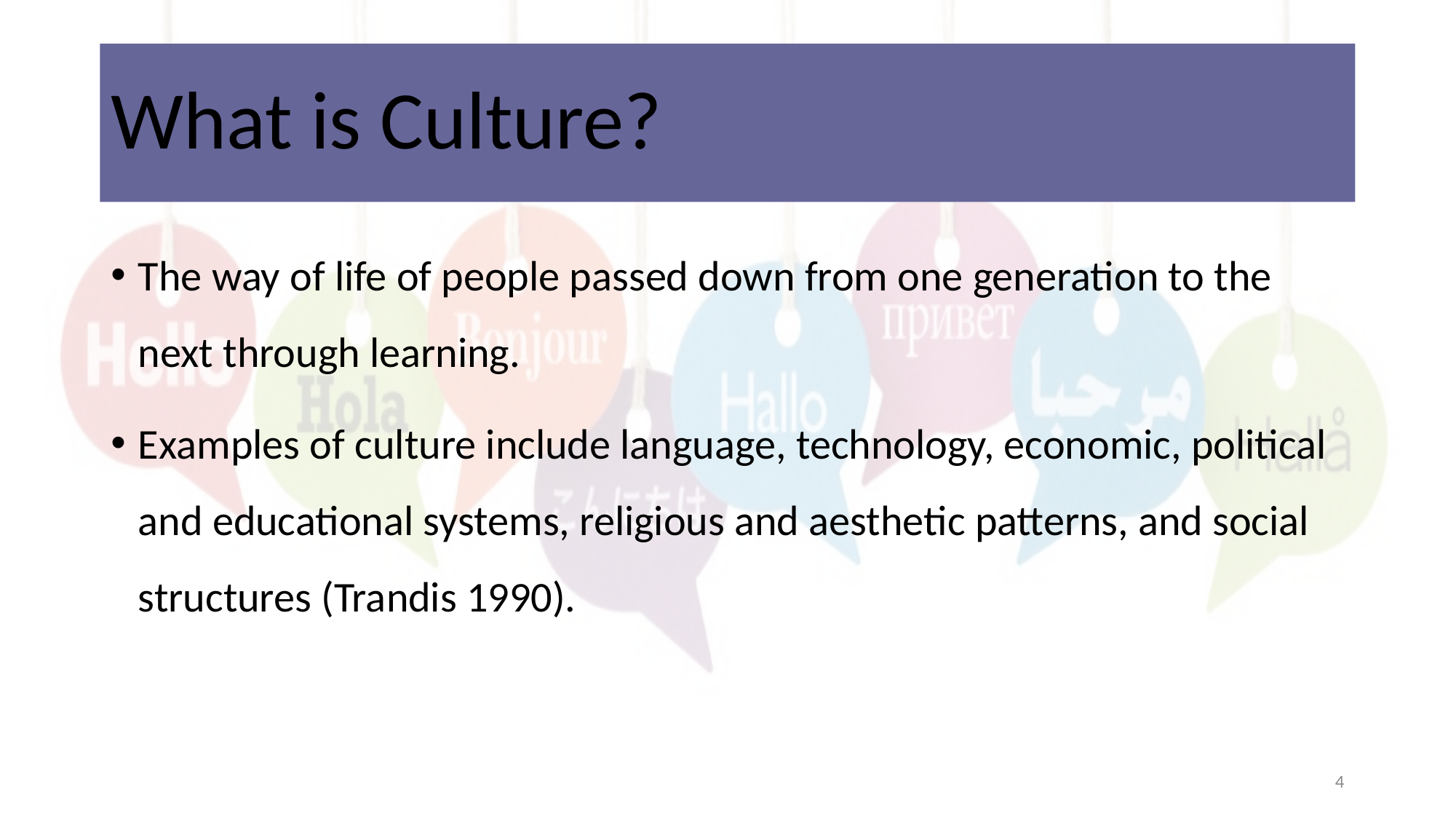

# What is Culture?
The way of life of people passed down from one generation to the next through learning.
Examples of culture include language, technology, economic, political and educational systems, religious and aesthetic patterns, and social structures (Trandis 1990).
4